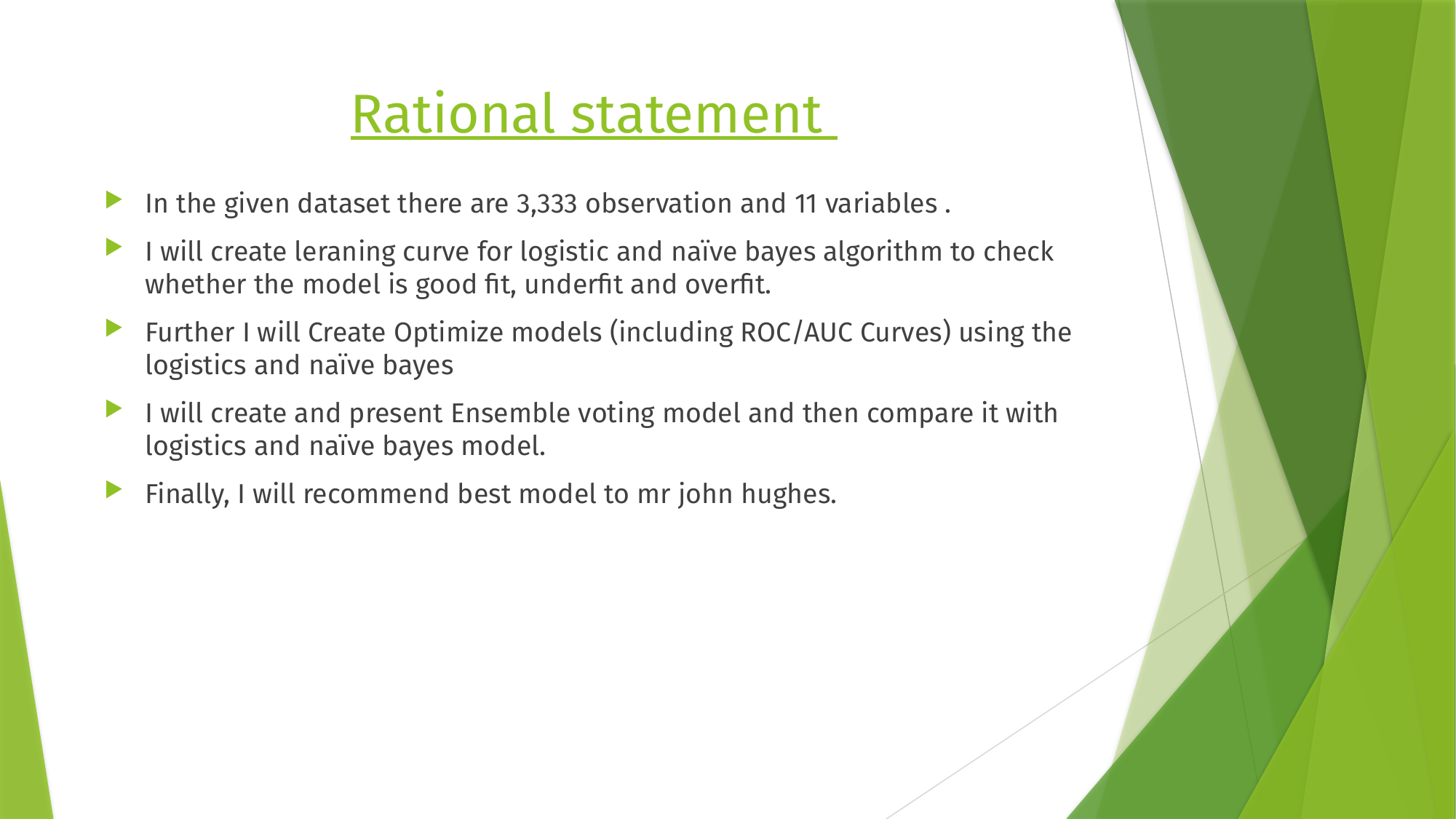

# Rational statement
In the given dataset there are 3,333 observation and 11 variables .
I will create leraning curve for logistic and naïve bayes algorithm to check whether the model is good fit, underfit and overfit.
Further I will Create Optimize models (including ROC/AUC Curves) using the logistics and naïve bayes
I will create and present Ensemble voting model and then compare it with logistics and naïve bayes model.
Finally, I will recommend best model to mr john hughes.